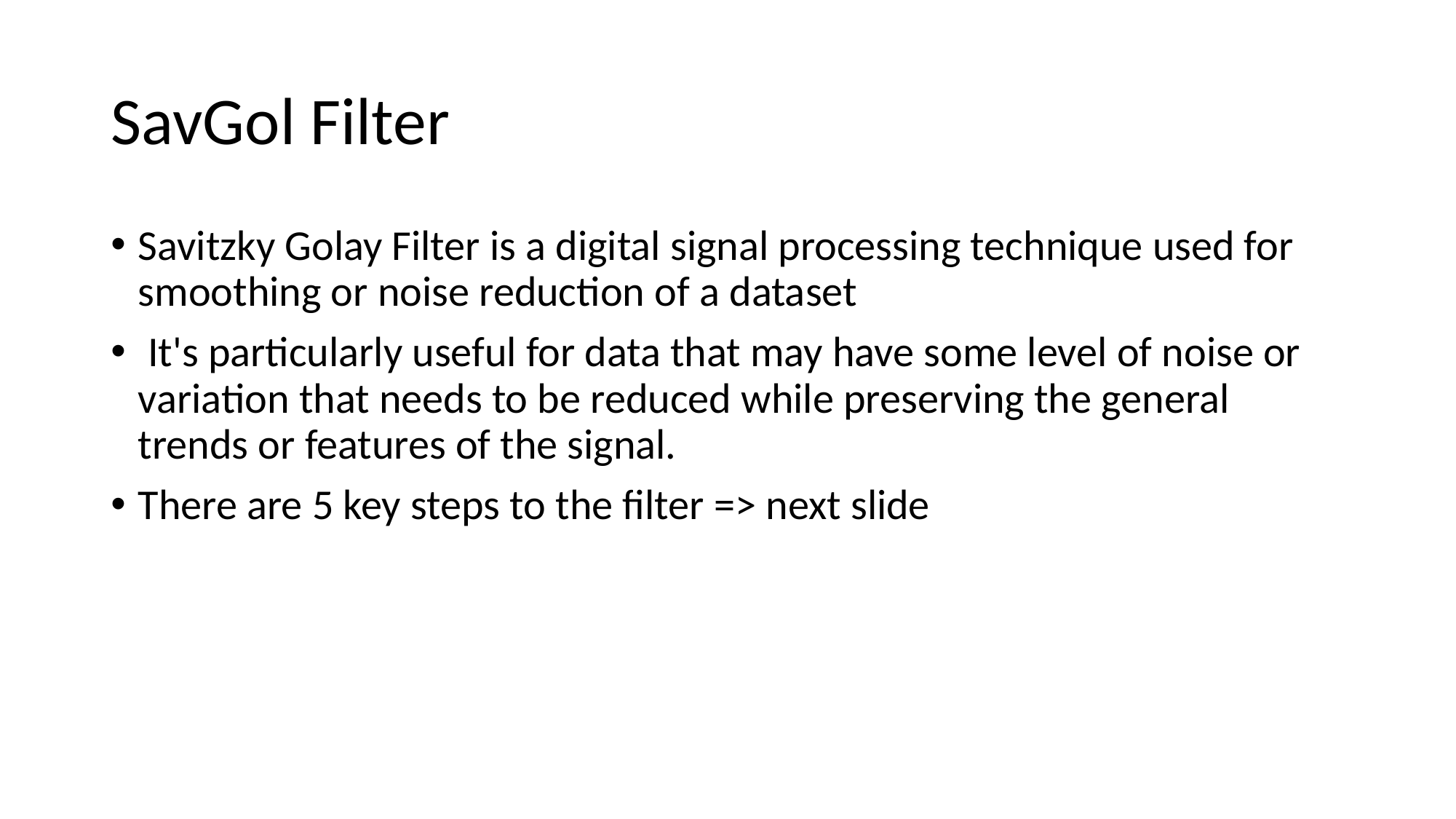

# SavGol Filter
Savitzky Golay Filter is a digital signal processing technique used for smoothing or noise reduction of a dataset
 It's particularly useful for data that may have some level of noise or variation that needs to be reduced while preserving the general trends or features of the signal.
There are 5 key steps to the filter => next slide